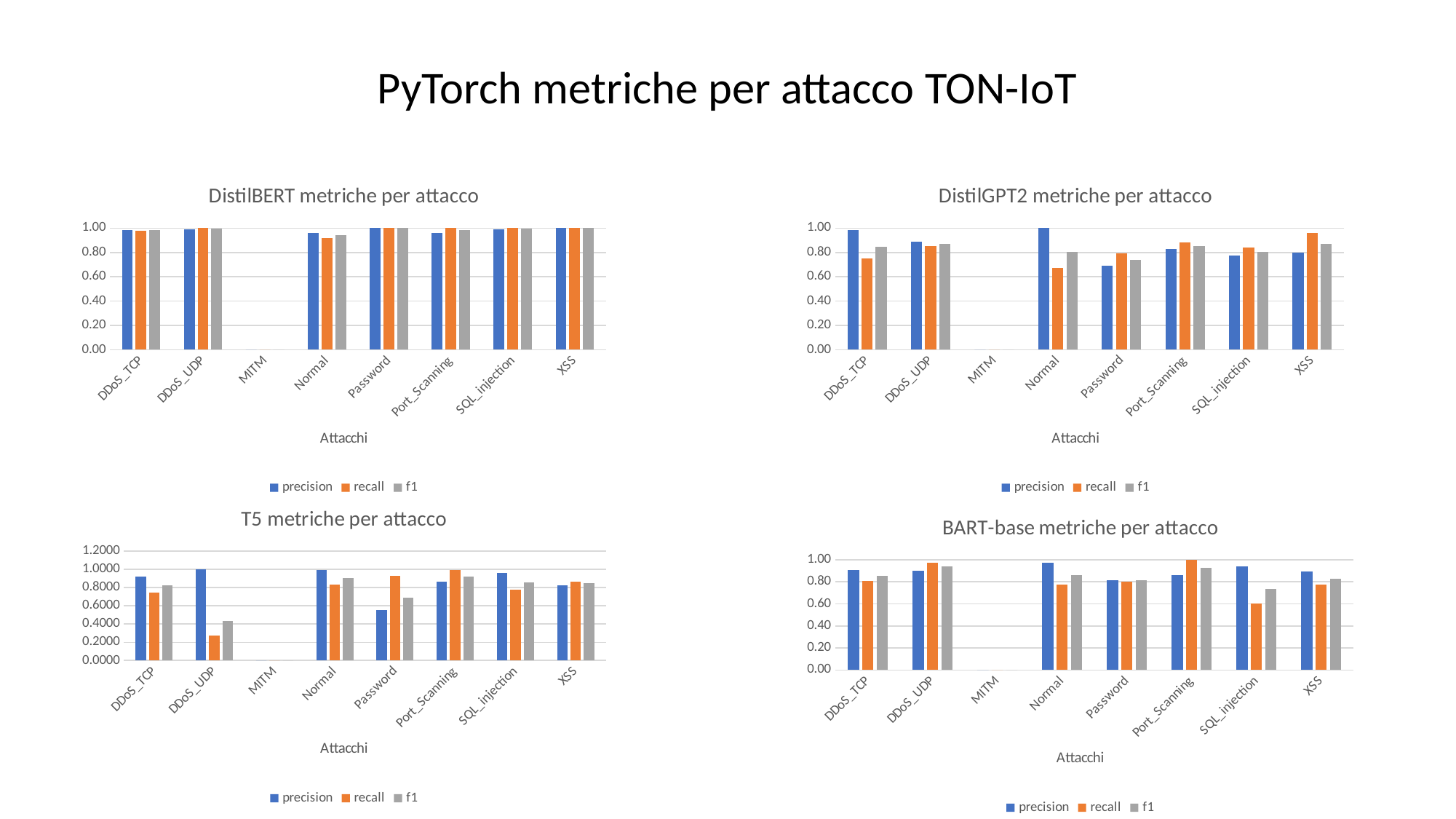

# PyTorch metriche per attacco TON-IoT

### Chart: DistilBERT metriche per attacco

| Category | precision | recall | f1 |
|---|---|---|---|
| DDoS_TCP | 0.9855 | 0.9784 | 0.9819 |
| DDoS_UDP | 0.9879 | 1.0 | 0.9939 |
| MITM | 0.0 | 0.0 | 0.0 |
| Normal | 0.9612 | 0.9185 | 0.9394 |
| Password | 1.0 | 1.0 | 1.0 |
| Port_Scanning | 0.9627 | 1.0 | 0.981 |
| SQL_injection | 0.9928 | 1.0 | 0.9964 |
| XSS | 1.0 | 1.0 | 1.0 |

### Chart: DistilGPT2 metriche per attacco

| Category | precision | recall | f1 |
|---|---|---|---|
| DDoS_TCP | 0.9811 | 0.7482 | 0.849 |
| DDoS_UDP | 0.891 | 0.8528 | 0.8715 |
| MITM | 0.0 | 0.0 | 0.0 |
| Normal | 1.0 | 0.6741 | 0.8053 |
| Password | 0.6883 | 0.791 | 0.7361 |
| Port_Scanning | 0.8261 | 0.8837 | 0.8539 |
| SQL_injection | 0.777 | 0.8394 | 0.807 |
| XSS | 0.7955 | 0.9589 | 0.8696 |

### Chart: T5 metriche per attacco

| Category | precision | recall | f1 |
|---|---|---|---|
| DDoS_TCP | 0.9204 | 0.7482 | 0.8254 |
| DDoS_UDP | 1.0 | 0.2761 | 0.4327 |
| MITM | 0.0 | 0.0 | 0.0 |
| Normal | 0.9912 | 0.837 | 0.9076 |
| Password | 0.5507 | 0.9328 | 0.6925 |
| Port_Scanning | 0.8649 | 0.9922 | 0.9242 |
| SQL_injection | 0.9636 | 0.7737 | 0.8583 |
| XSS | 0.8289 | 0.863 | 0.8456 |

### Chart: BART-base metriche per attacco

| Category | precision | recall | f1 |
|---|---|---|---|
| DDoS_TCP | 0.9106 | 0.8058 | 0.855 |
| DDoS_UDP | 0.9034 | 0.9755 | 0.9381 |
| MITM | 0.0 | 0.0 | 0.0 |
| Normal | 0.9722 | 0.7778 | 0.8642 |
| Password | 0.8148 | 0.8009 | 0.8178 |
| Port_Scanning | 0.86 | 1.0 | 0.9247 |
| SQL_injection | 0.9432 | 0.6058 | 0.7378 |
| XSS | 0.8968 | 0.774 | 0.8309 |